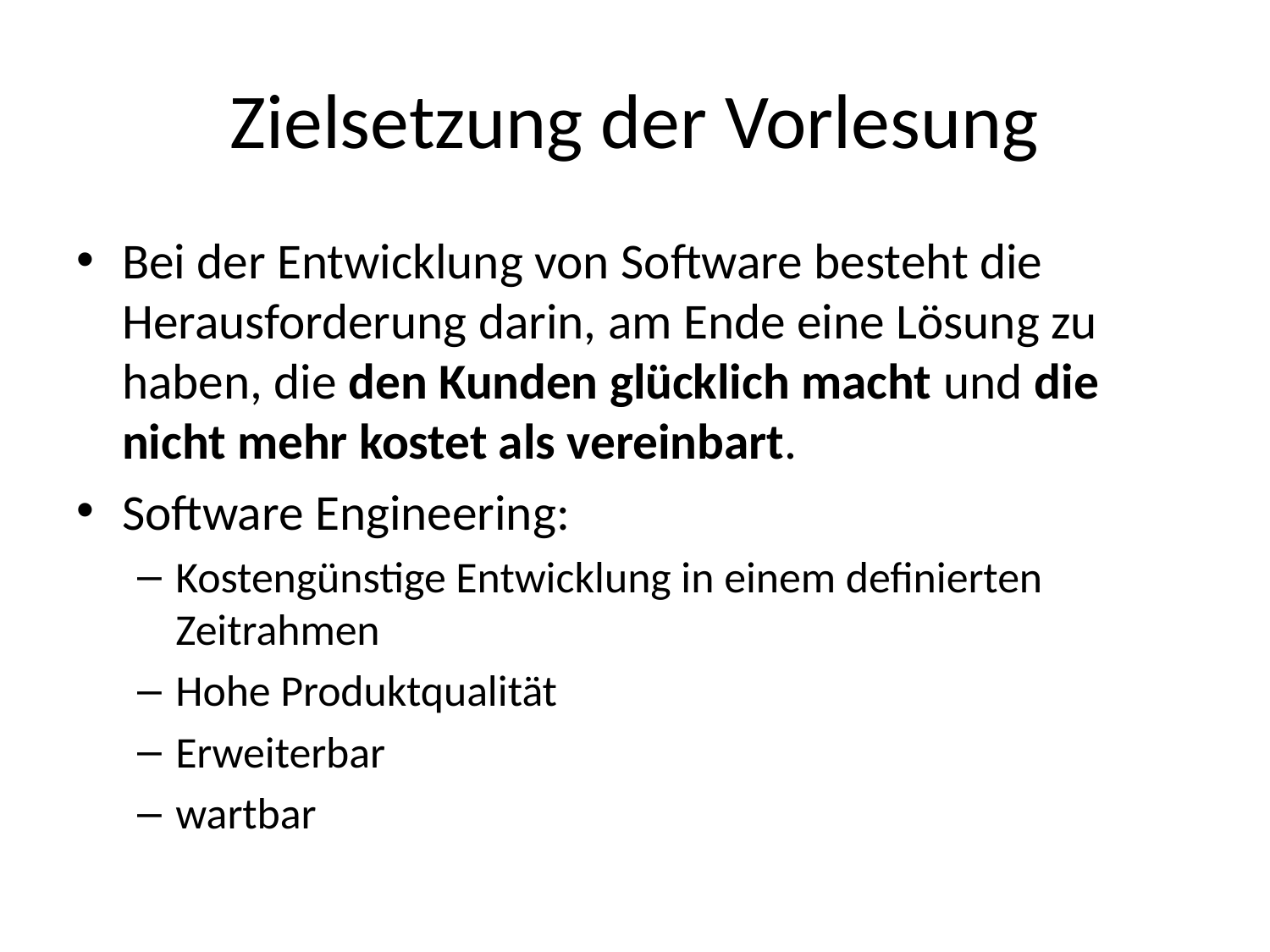

# Zielsetzung der Vorlesung
Bei der Entwicklung von Software besteht die Herausforderung darin, am Ende eine Lösung zu haben, die den Kunden glücklich macht und die nicht mehr kostet als vereinbart.
Software Engineering:
Kostengünstige Entwicklung in einem definierten Zeitrahmen
Hohe Produktqualität
Erweiterbar
wartbar